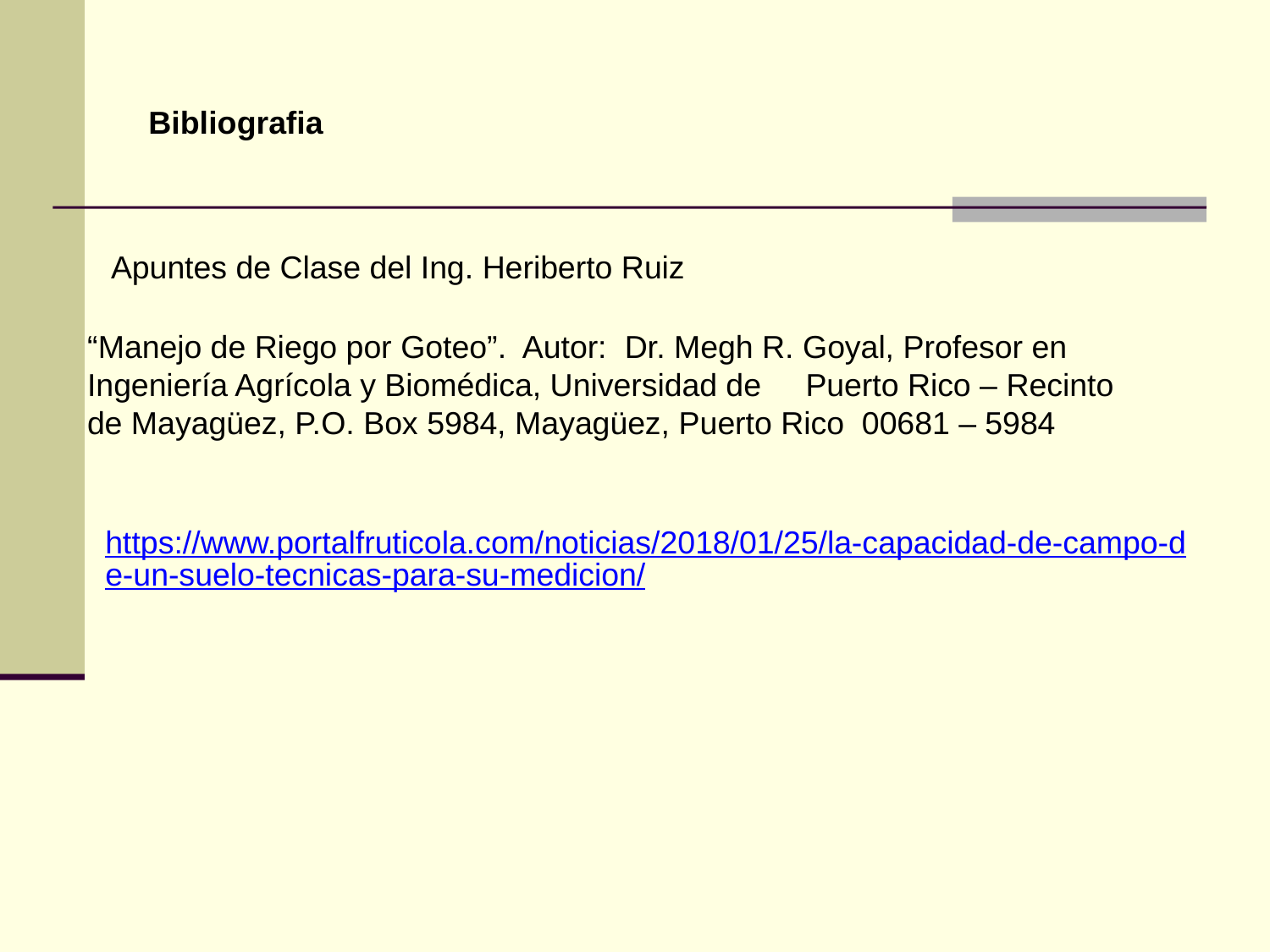

Bibliografia
Apuntes de Clase del Ing. Heriberto Ruiz
“Manejo de Riego por Goteo”.  Autor:  Dr. Megh R. Goyal, Profesor en Ingeniería Agrícola y Biomédica, Universidad de     Puerto Rico – Recinto de Mayagüez, P.O. Box 5984, Mayagüez, Puerto Rico  00681 – 5984

https://www.portalfruticola.com/noticias/2018/01/25/la-capacidad-de-campo-de-un-suelo-tecnicas-para-su-medicion/